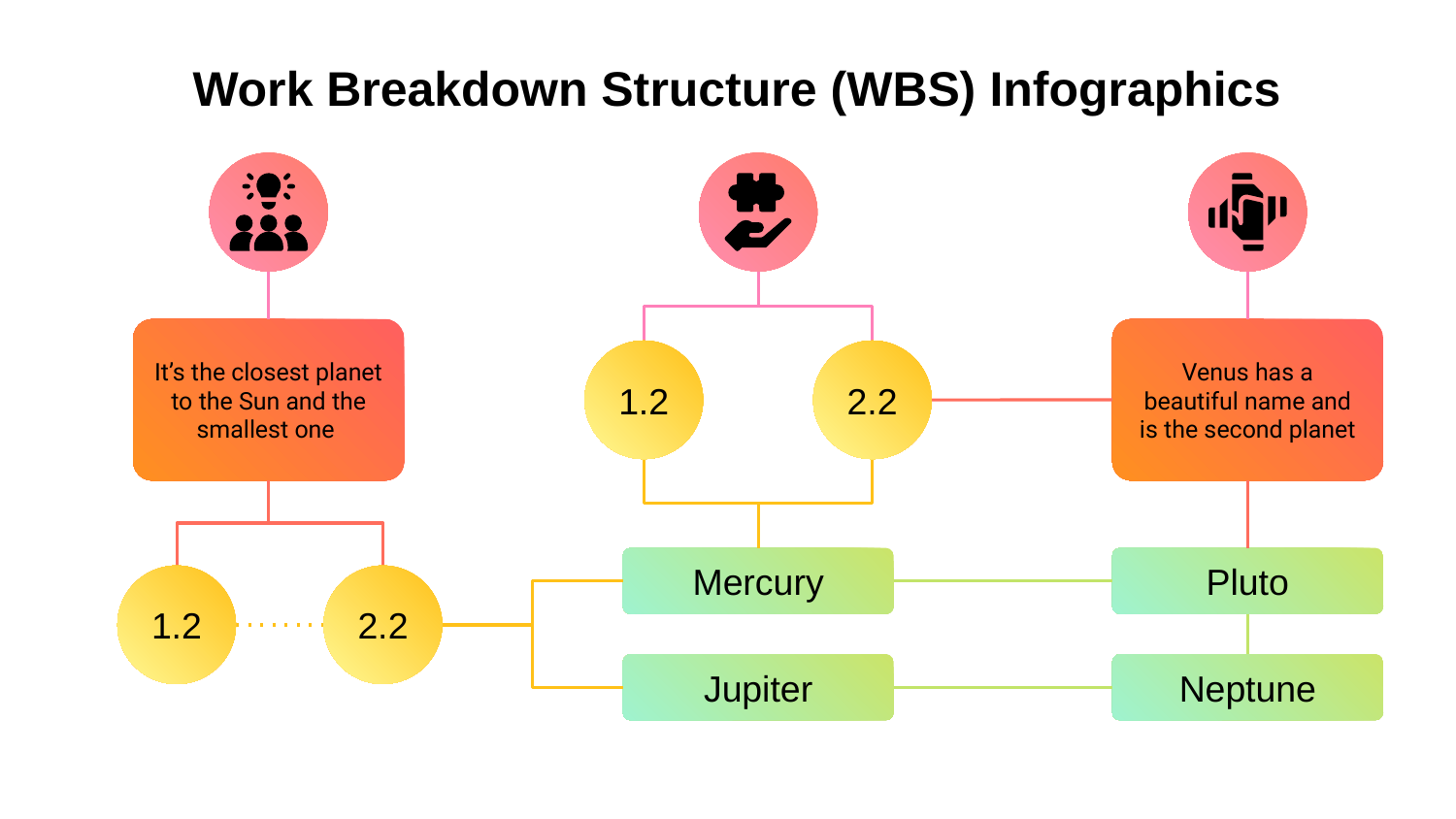

# Work Breakdown Structure (WBS) Infographics

It’s the closest planet to the Sun and the smallest one
Venus has a beautiful name and is the second planet
1.2
2.2
Mercury
Pluto
1.2
2.2
Jupiter
Neptune